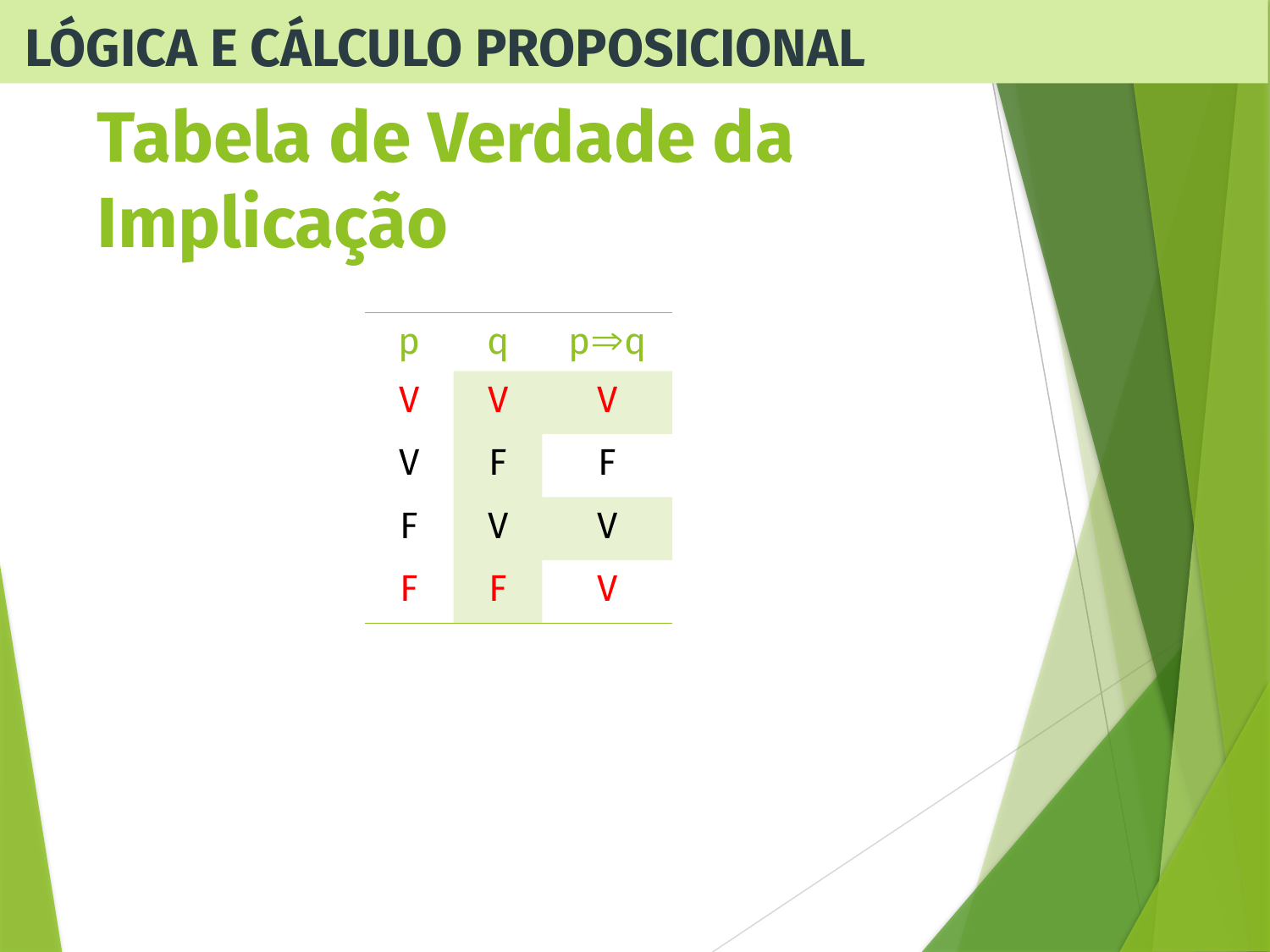

Lógica e Cálculo Proposicional
# Tabela de Verdade da Implicação
| p | q | p⇒q |
| --- | --- | --- |
| V | V | V |
| V | F | F |
| F | V | V |
| F | F | V |